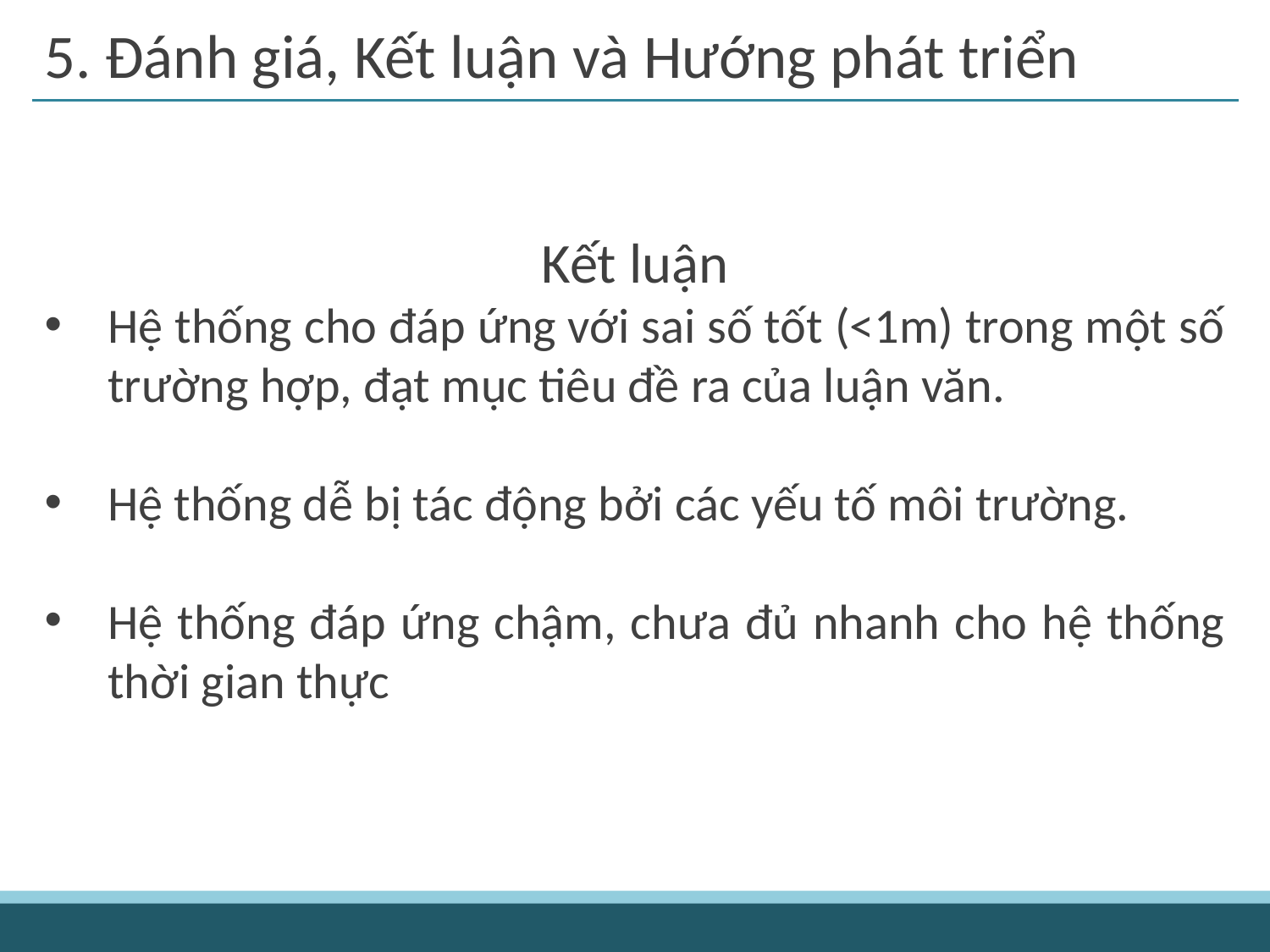

# 5. Đánh giá, Kết luận và Hướng phát triển
Kết luận
Hệ thống cho đáp ứng với sai số tốt (<1m) trong một số trường hợp, đạt mục tiêu đề ra của luận văn.

Hệ thống dễ bị tác động bởi các yếu tố môi trường.

Hệ thống đáp ứng chậm, chưa đủ nhanh cho hệ thống thời gian thực

Hướng phát triển
Tiếp tục tìm hiểu sâu hơn về đặc tính phân cực tuyến tính của hai Antenna

Thiết kế mạch Beacon cho hệ thống, thêm cảm biến La Bàn Số để Beacon tự động cập nhật góc xoay.

Thay đổi vai trò của Reference Node và Tag lần lượt thành Thiết bị Thu và Phát.

Cân nhắc, tìm hiểu các công nghệ và kỹ thuật khác.